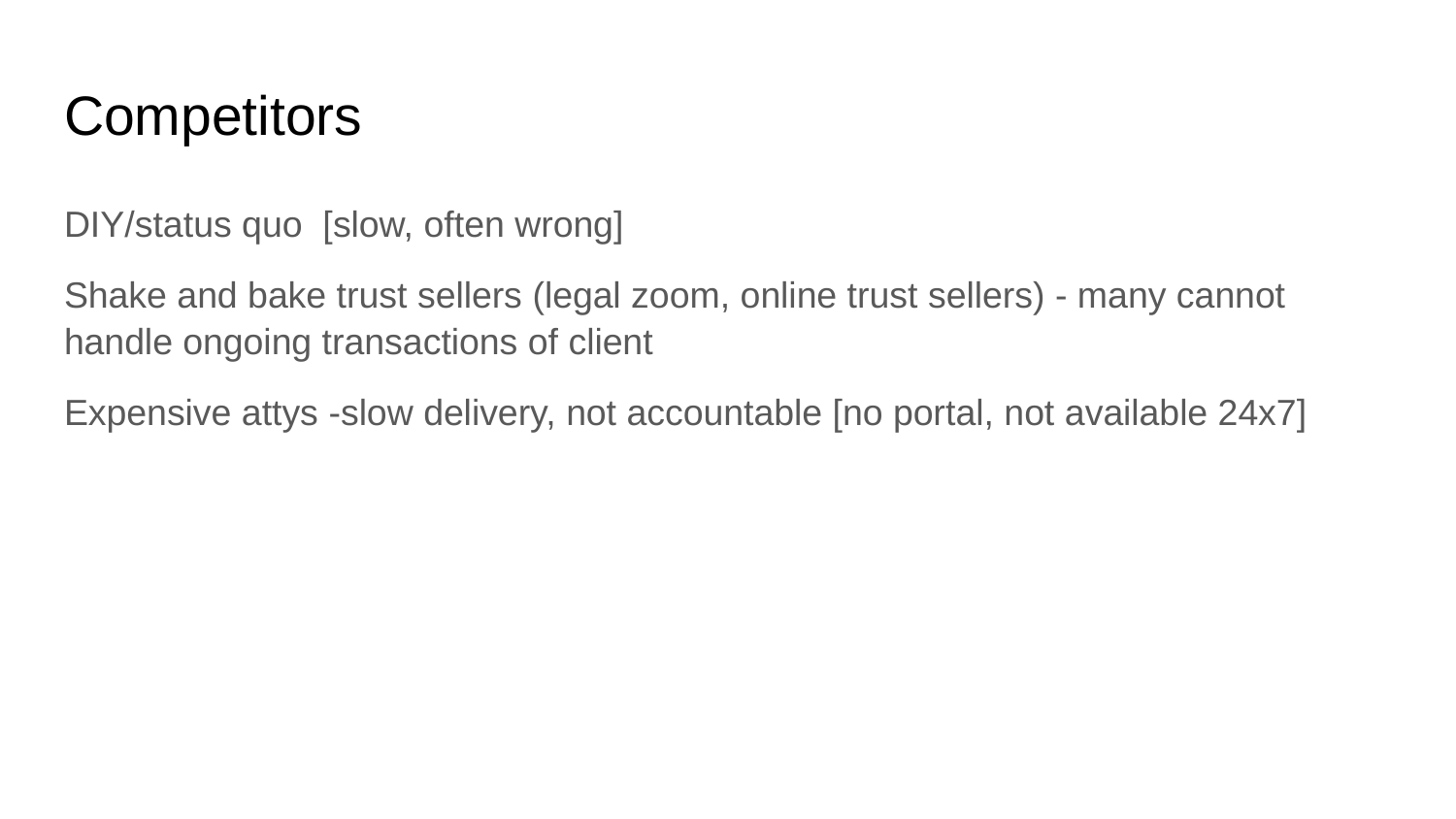

# Competitors
DIY/status quo  [slow, often wrong]
Shake and bake trust sellers (legal zoom, online trust sellers) - many cannot handle ongoing transactions of client
Expensive attys -slow delivery, not accountable [no portal, not available 24x7]